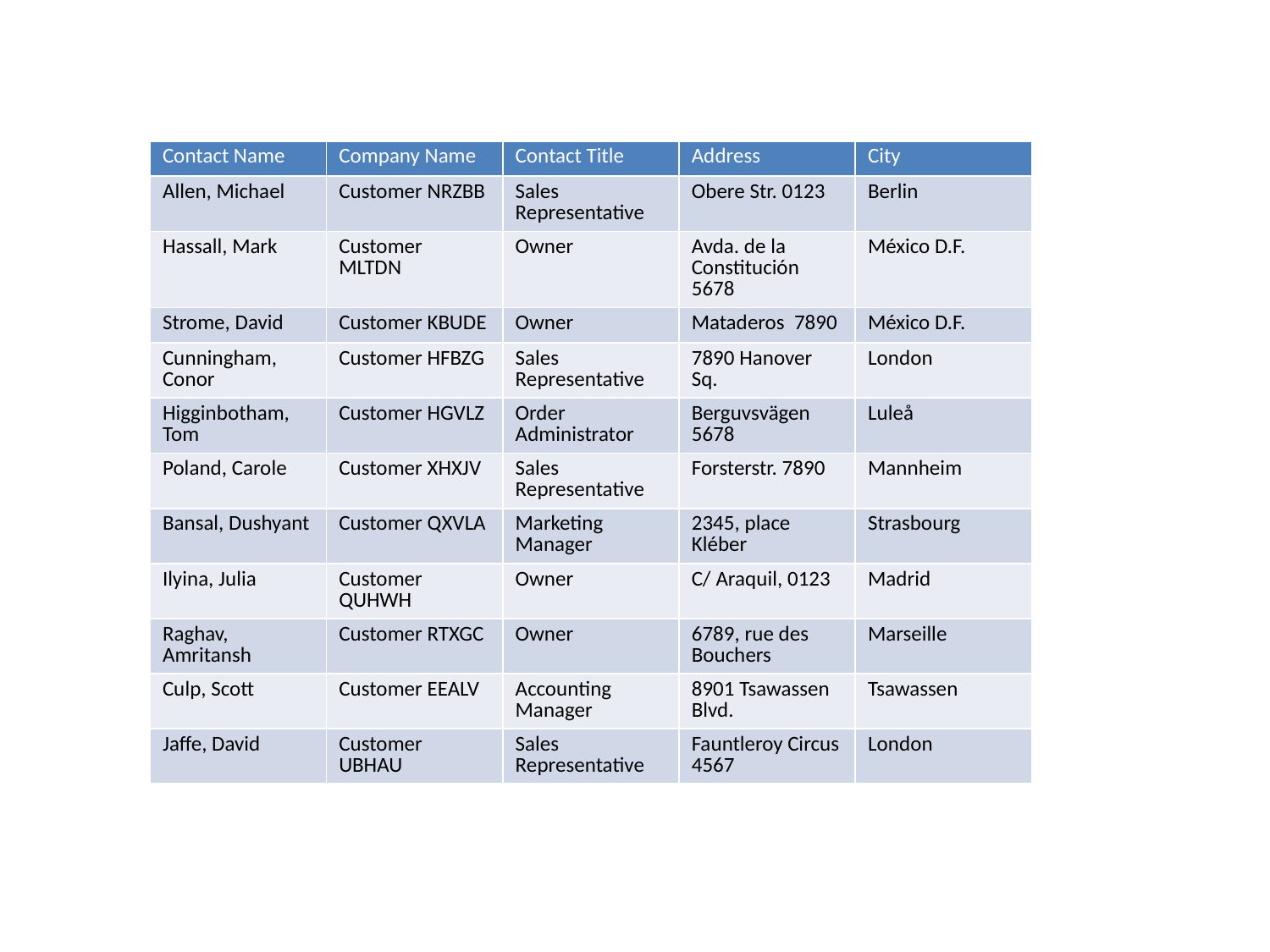

| Contact Name | Company Name | Contact Title | Address | City |
| --- | --- | --- | --- | --- |
| Allen, Michael | Customer NRZBB | Sales Representative | Obere Str. 0123 | Berlin |
| Hassall, Mark | Customer MLTDN | Owner | Avda. de la Constitución 5678 | México D.F. |
| Strome, David | Customer KBUDE | Owner | Mataderos 7890 | México D.F. |
| Cunningham, Conor | Customer HFBZG | Sales Representative | 7890 Hanover Sq. | London |
| Higginbotham, Tom | Customer HGVLZ | Order Administrator | Berguvsvägen 5678 | Luleå |
| Poland, Carole | Customer XHXJV | Sales Representative | Forsterstr. 7890 | Mannheim |
| Bansal, Dushyant | Customer QXVLA | Marketing Manager | 2345, place Kléber | Strasbourg |
| Ilyina, Julia | Customer QUHWH | Owner | C/ Araquil, 0123 | Madrid |
| Raghav, Amritansh | Customer RTXGC | Owner | 6789, rue des Bouchers | Marseille |
| Culp, Scott | Customer EEALV | Accounting Manager | 8901 Tsawassen Blvd. | Tsawassen |
| Jaffe, David | Customer UBHAU | Sales Representative | Fauntleroy Circus 4567 | London |